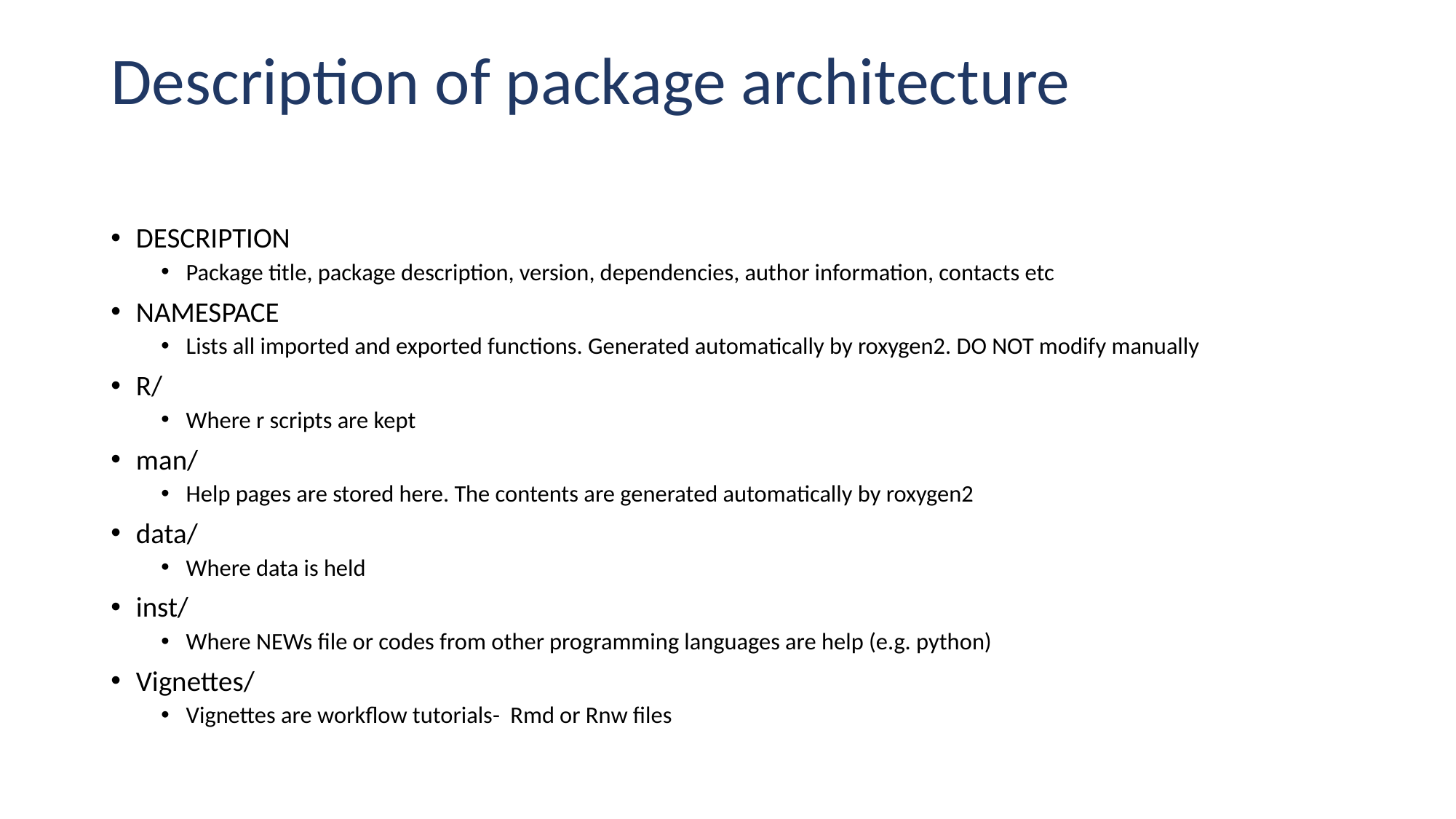

# Description of package architecture
DESCRIPTION
Package title, package description, version, dependencies, author information, contacts etc
NAMESPACE
Lists all imported and exported functions. Generated automatically by roxygen2. DO NOT modify manually
R/
Where r scripts are kept
man/
Help pages are stored here. The contents are generated automatically by roxygen2
data/
Where data is held
inst/
Where NEWs file or codes from other programming languages are help (e.g. python)
Vignettes/
Vignettes are workflow tutorials-  Rmd or Rnw files